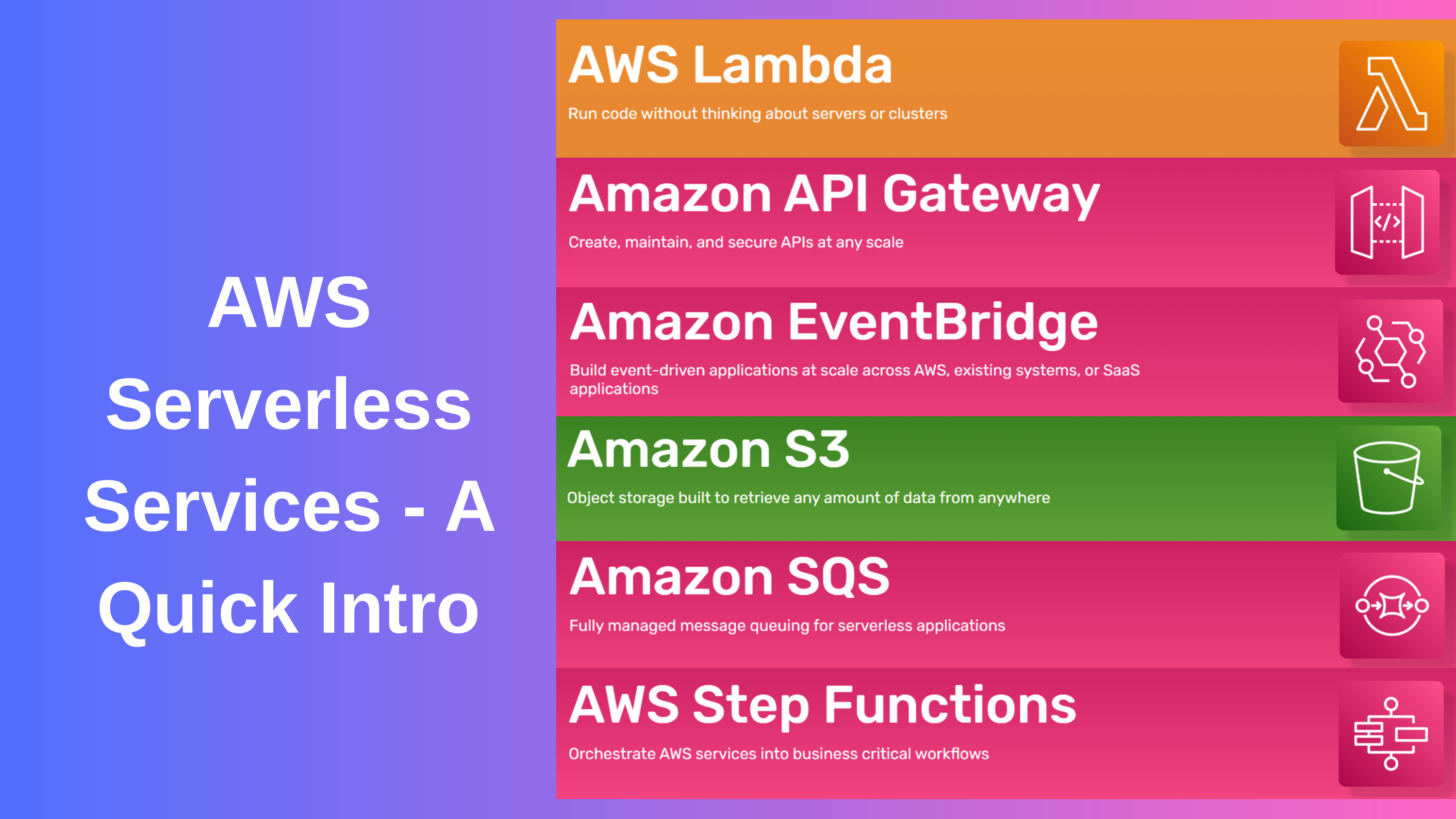

AWS Serverless Services - A Quick Intro